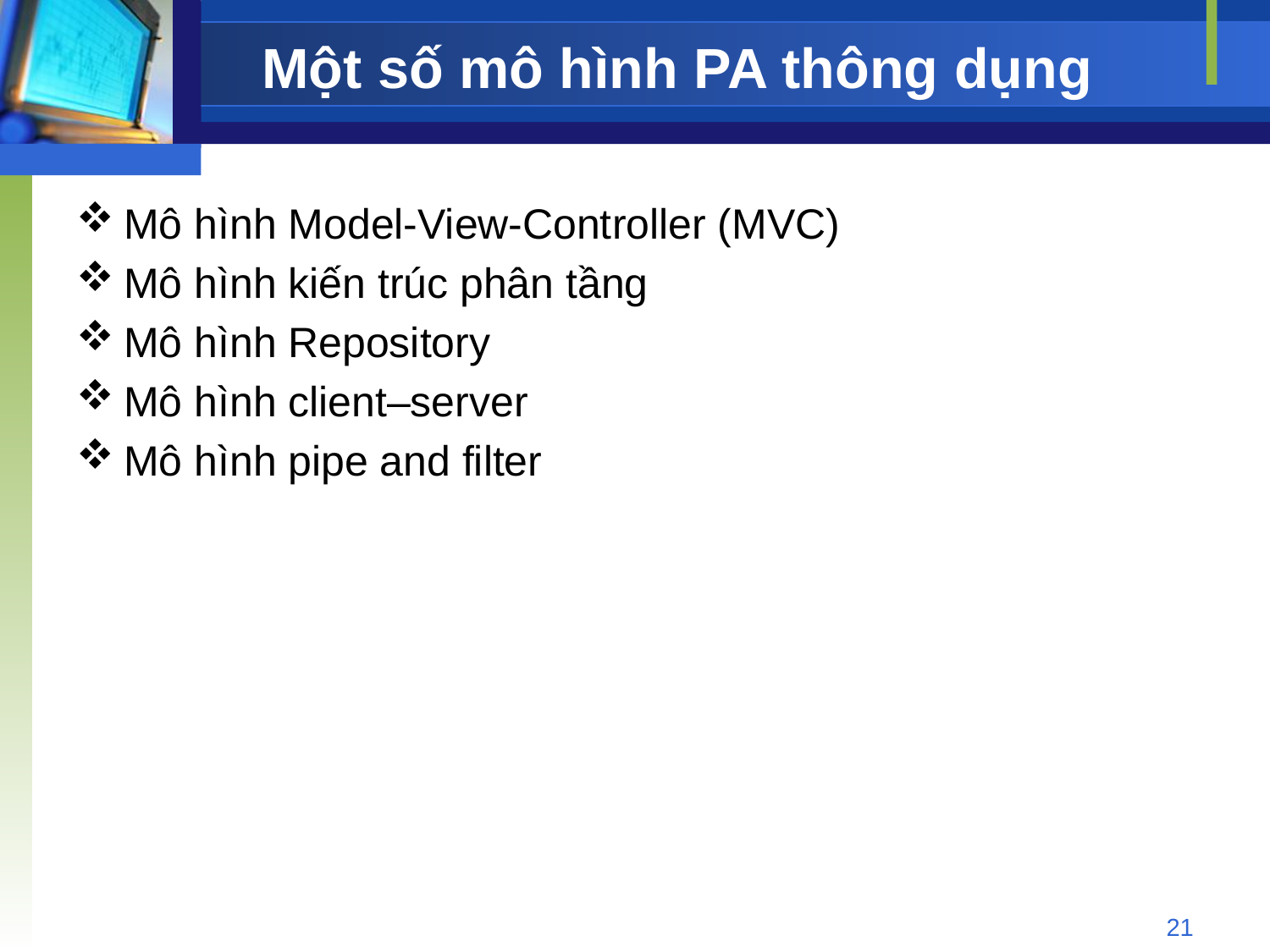

# Một số mô hình PA thông dụng
Mô hình Model-View-Controller (MVC)
Mô hình kiến trúc phân tầng
Mô hình Repository
Mô hình client–server
Mô hình pipe and filter
21